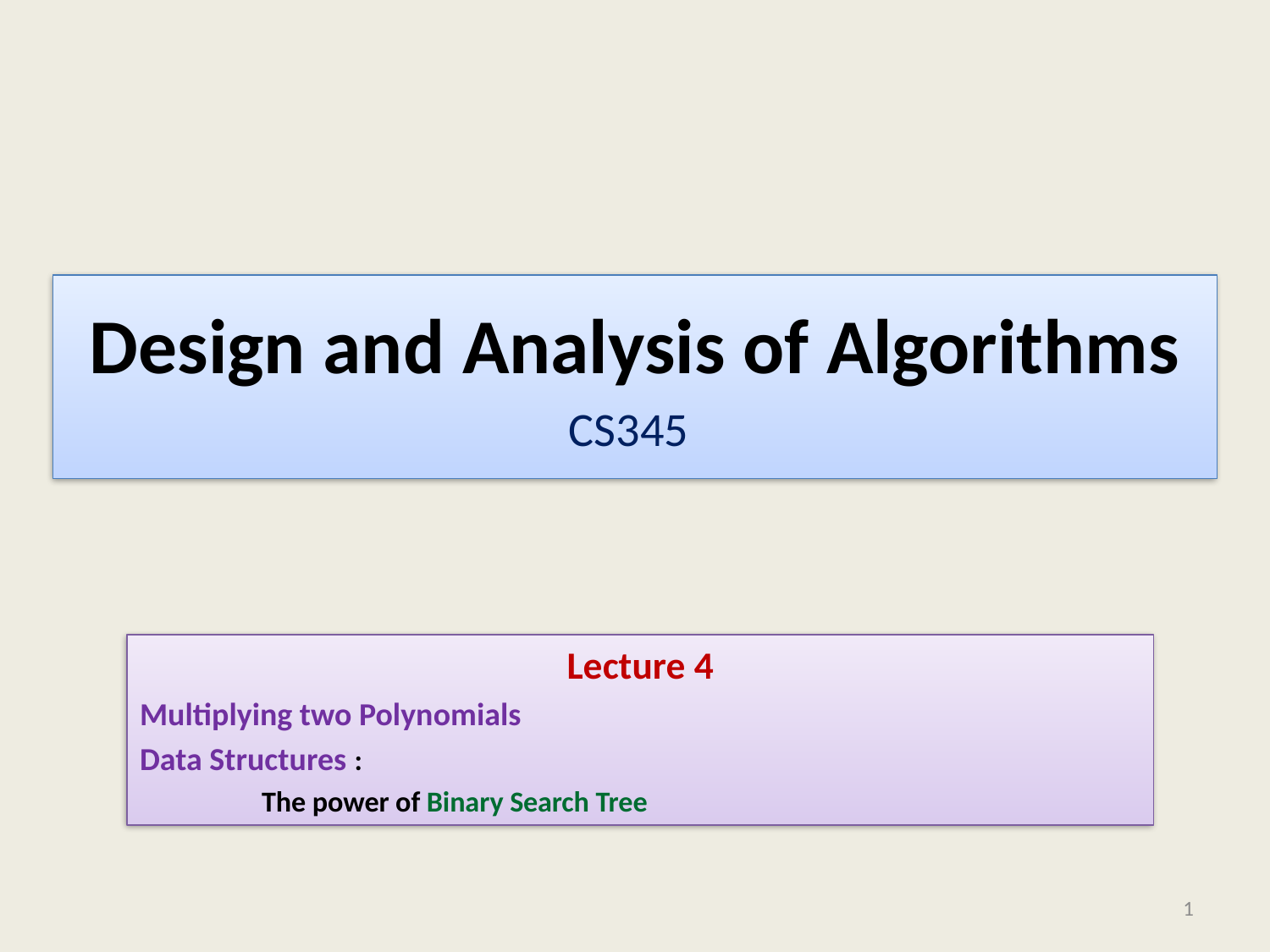

# Design and Analysis of Algorithms CS345
Lecture 4
Multiplying two Polynomials
Data Structures :
	 The power of Binary Search Tree
1